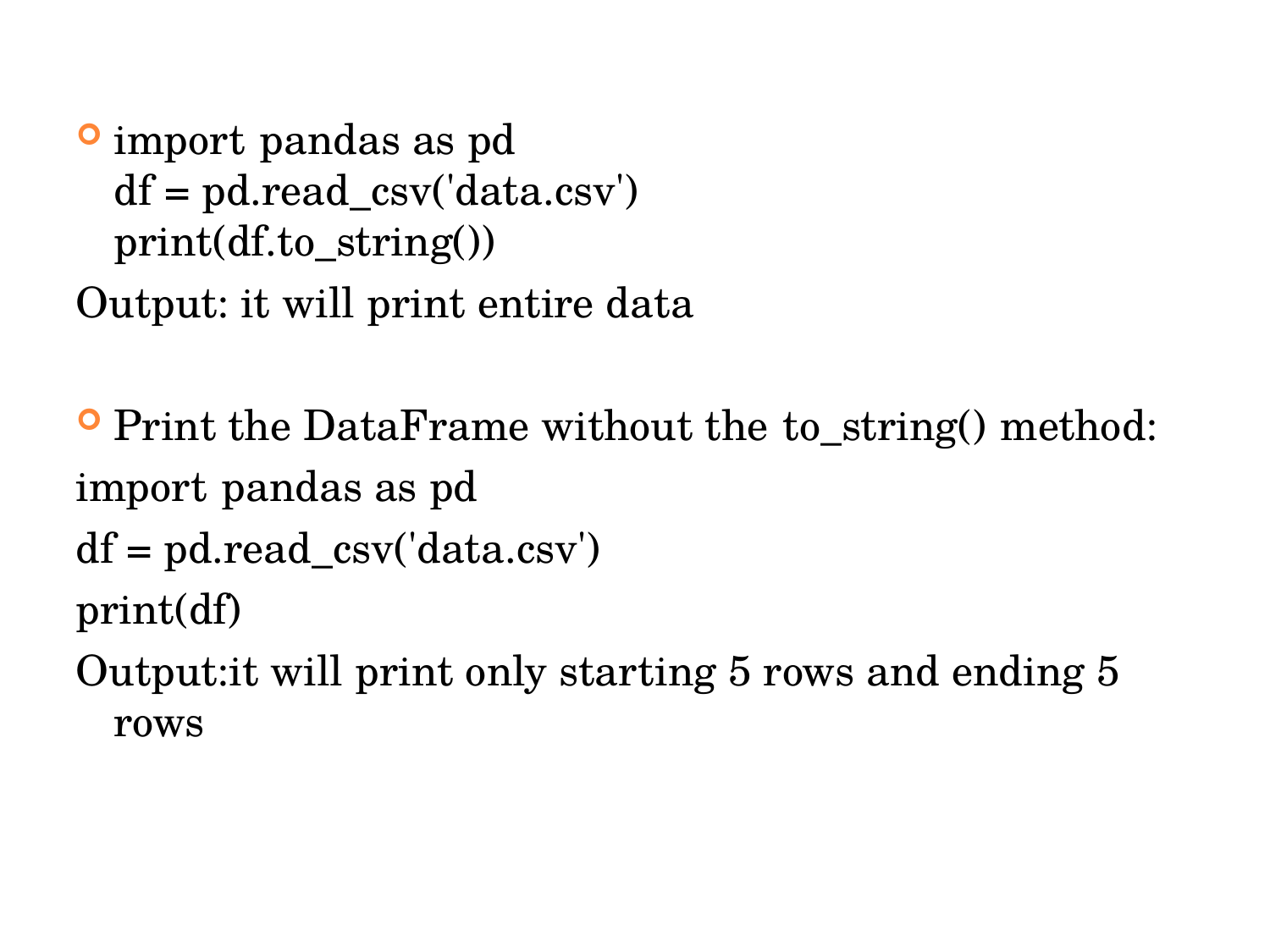

import pandas as pd
df = pd.read_csv('data.csv')
print(df.to_string())
Output: it will print entire data

Print the DataFrame without the to_string() method:
import pandas as pd
df = pd.read_csv('data.csv')
print(df)
Output:it will print only starting 5 rows and ending 5 rows
38